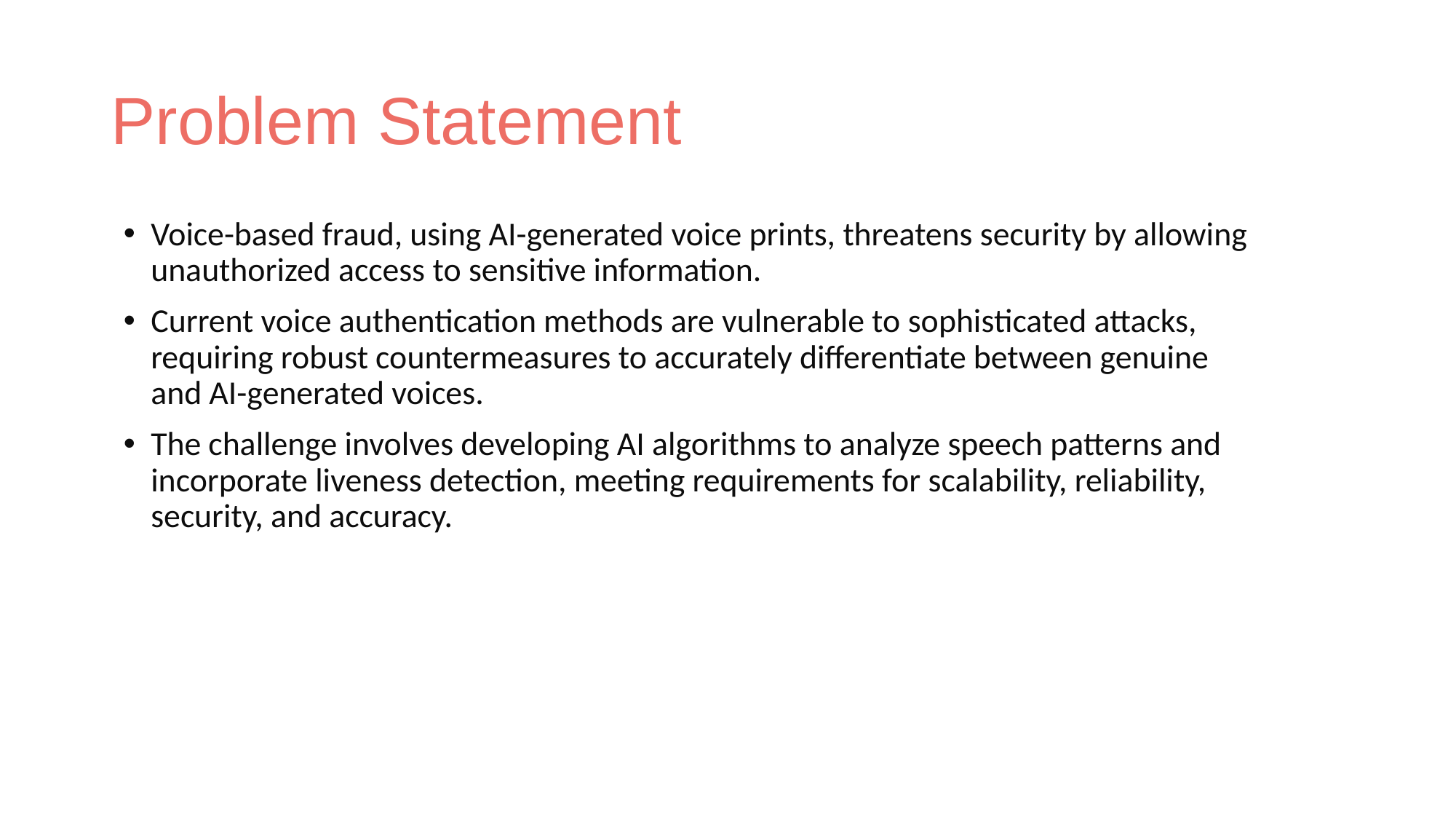

# Problem Statement
Voice-based fraud, using AI-generated voice prints, threatens security by allowing unauthorized access to sensitive information.
Current voice authentication methods are vulnerable to sophisticated attacks, requiring robust countermeasures to accurately differentiate between genuine and AI-generated voices.
The challenge involves developing AI algorithms to analyze speech patterns and incorporate liveness detection, meeting requirements for scalability, reliability, security, and accuracy.